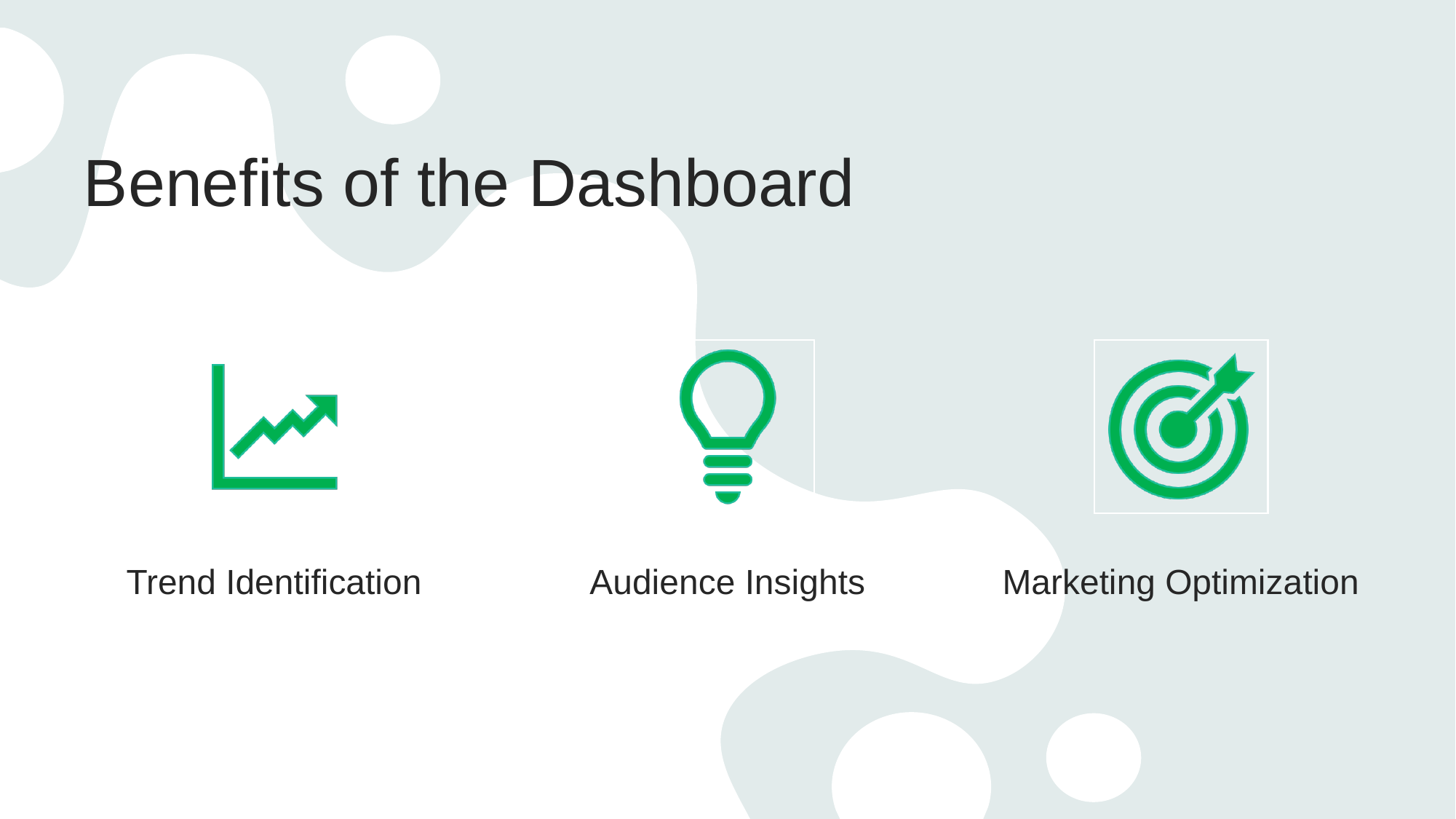

# Benefits of the Dashboard
Trend Identification
Audience Insights
Marketing Optimization